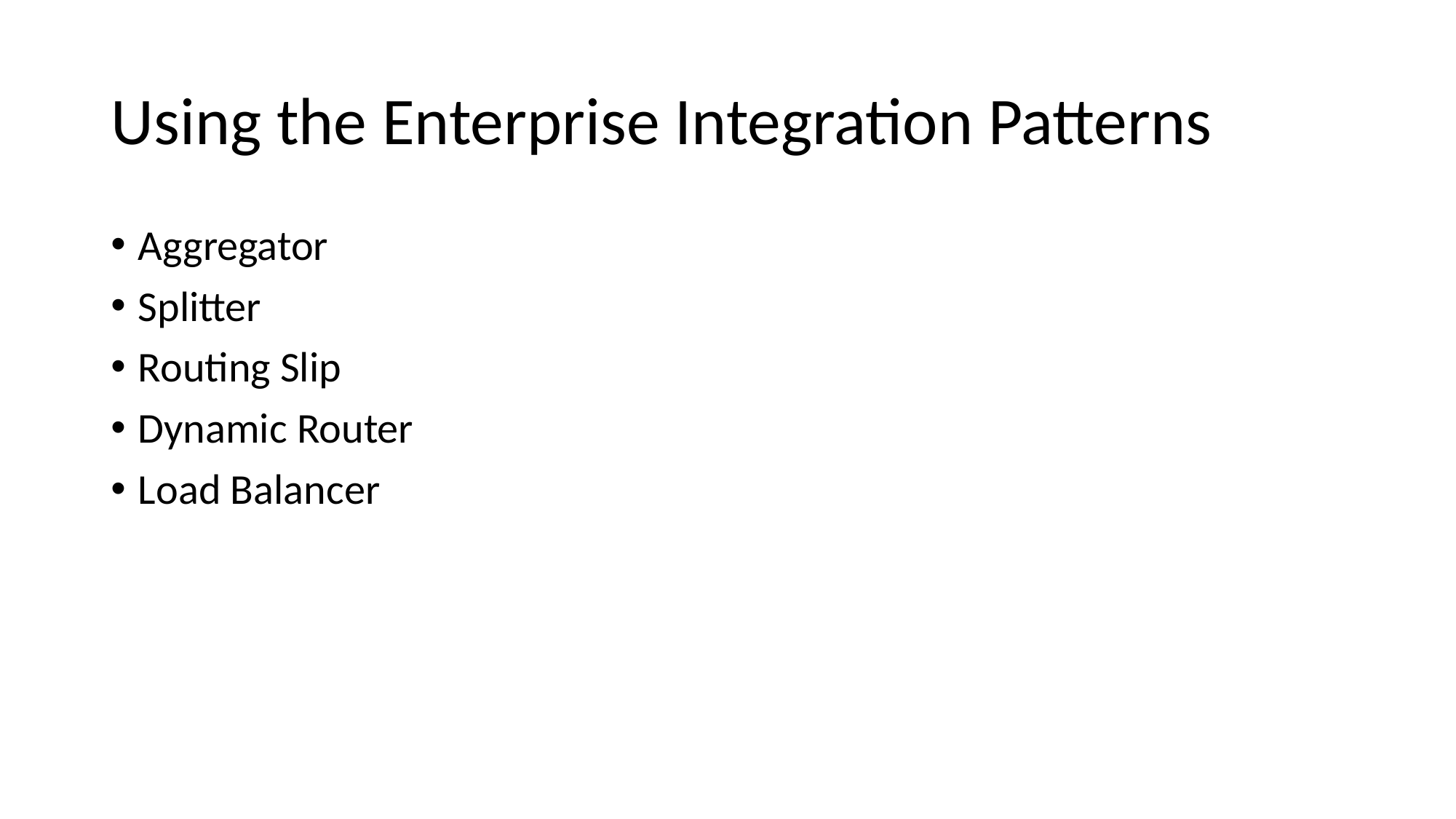

# Using the Enterprise Integration Patterns
Aggregator
Splitter
Routing Slip
Dynamic Router
Load Balancer